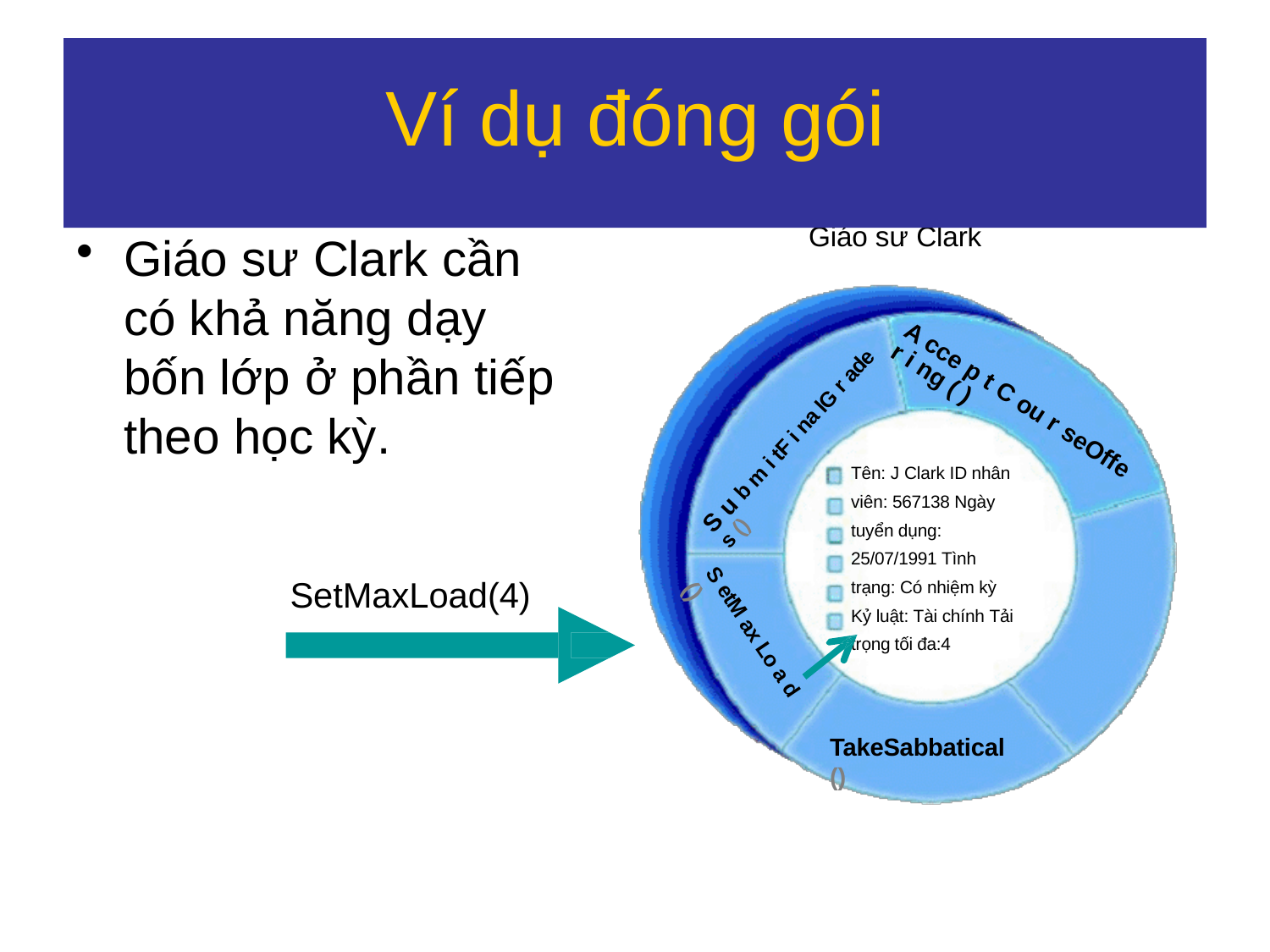

# Ví dụ đóng gói
Giáo sư Clark
Giáo sư Clark cần có khả năng dạy bốn lớp ở phần tiếp theo học kỳ.

A cce p t C ou r seOffe r i ng ( )
S u b m i tF i na lG r ade s ()
Tên: J Clark ID nhân viên: 567138 Ngày tuyển dụng: 25/07/1991 Tình trạng: Có nhiệm kỳ Kỷ luật: Tài chính Tải trọng tối đa:4
SetMaxLoad(4)

S etM ax Lo a d ()

TakeSabbatical ()